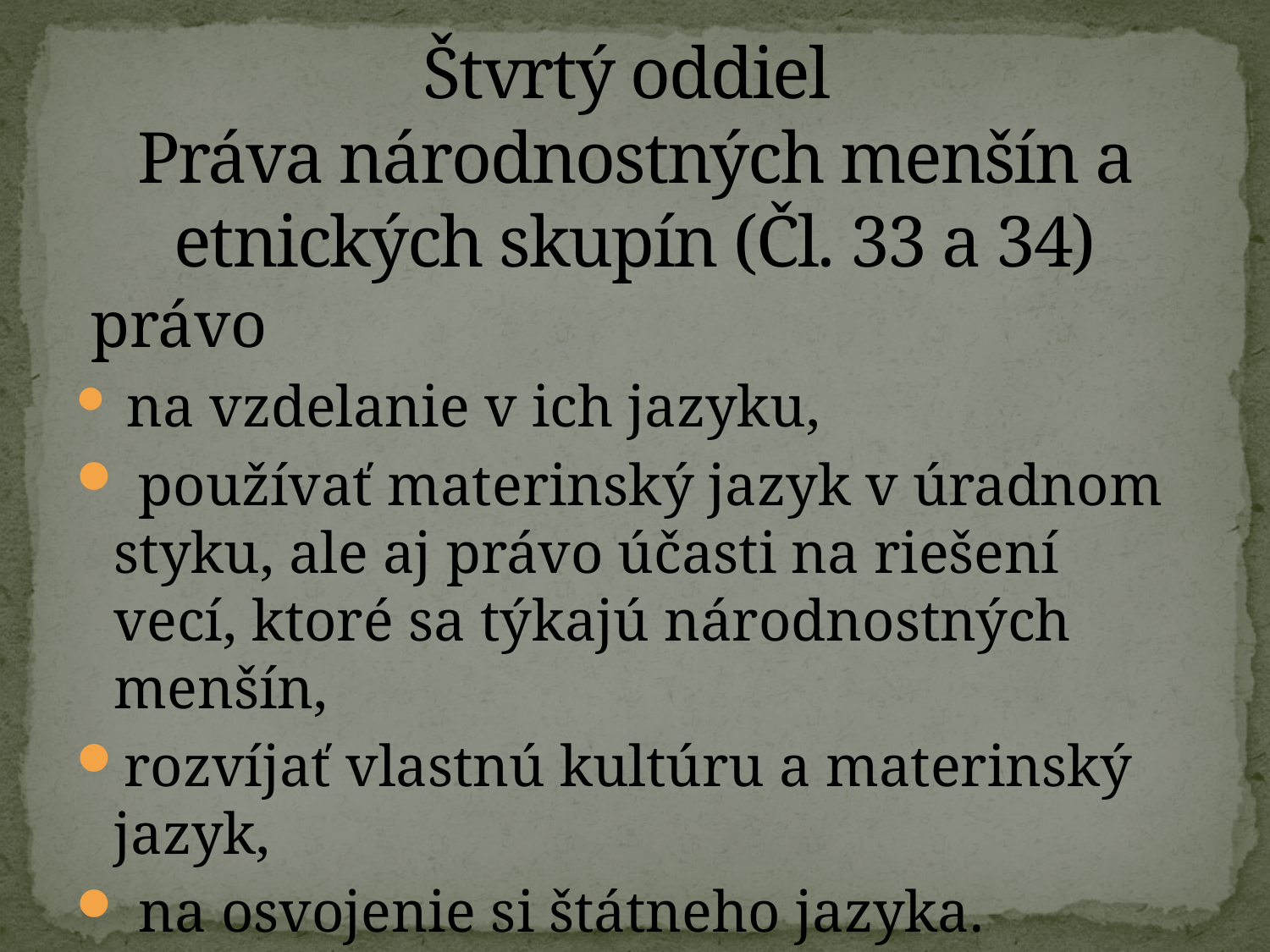

# Štvrtý oddiel Práva národnostných menšín a etnických skupín (Čl. 33 a 34)
 právo
 na vzdelanie v ich jazyku,
 používať materinský jazyk v úradnom styku, ale aj právo účasti na riešení vecí, ktoré sa týkajú národnostných menšín,
rozvíjať vlastnú kultúru a materinský jazyk,
 na osvojenie si štátneho jazyka.